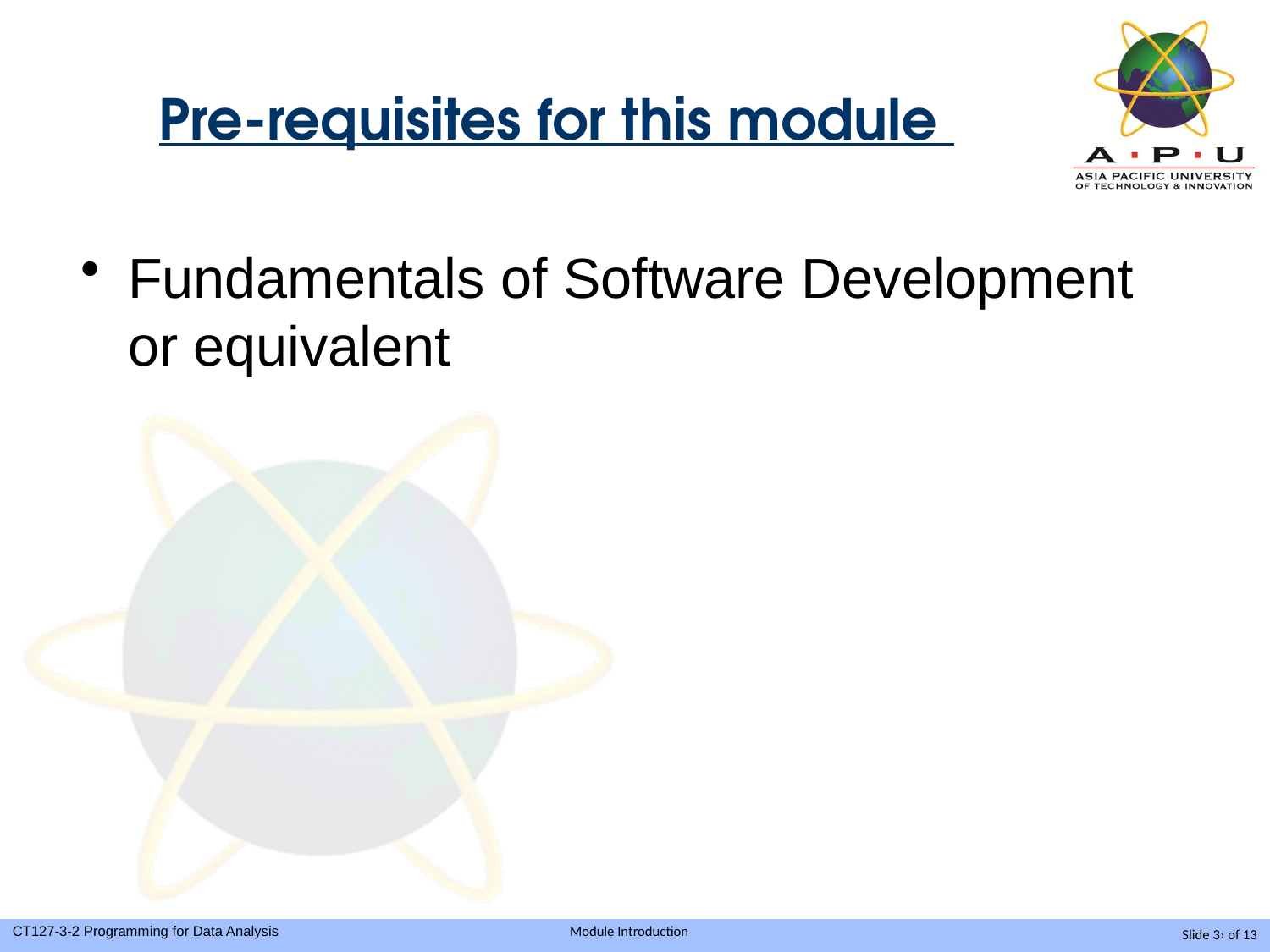

Pre-requisites for this module
Fundamentals of Software Development or equivalent
Slide 3› of 13